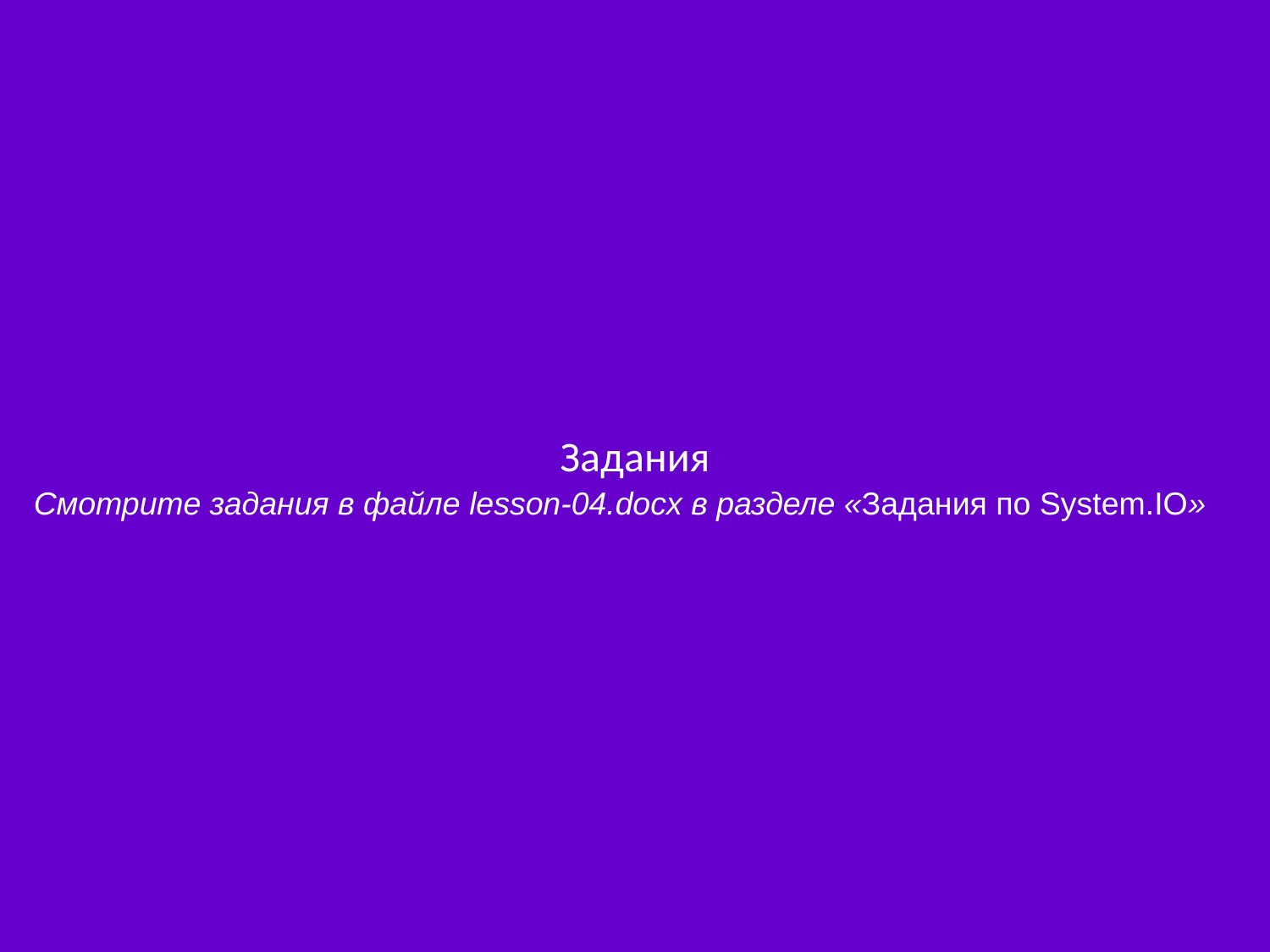

Задания
Смотрите задания в файле lesson-04.docx в разделе «Задания по System.IO»